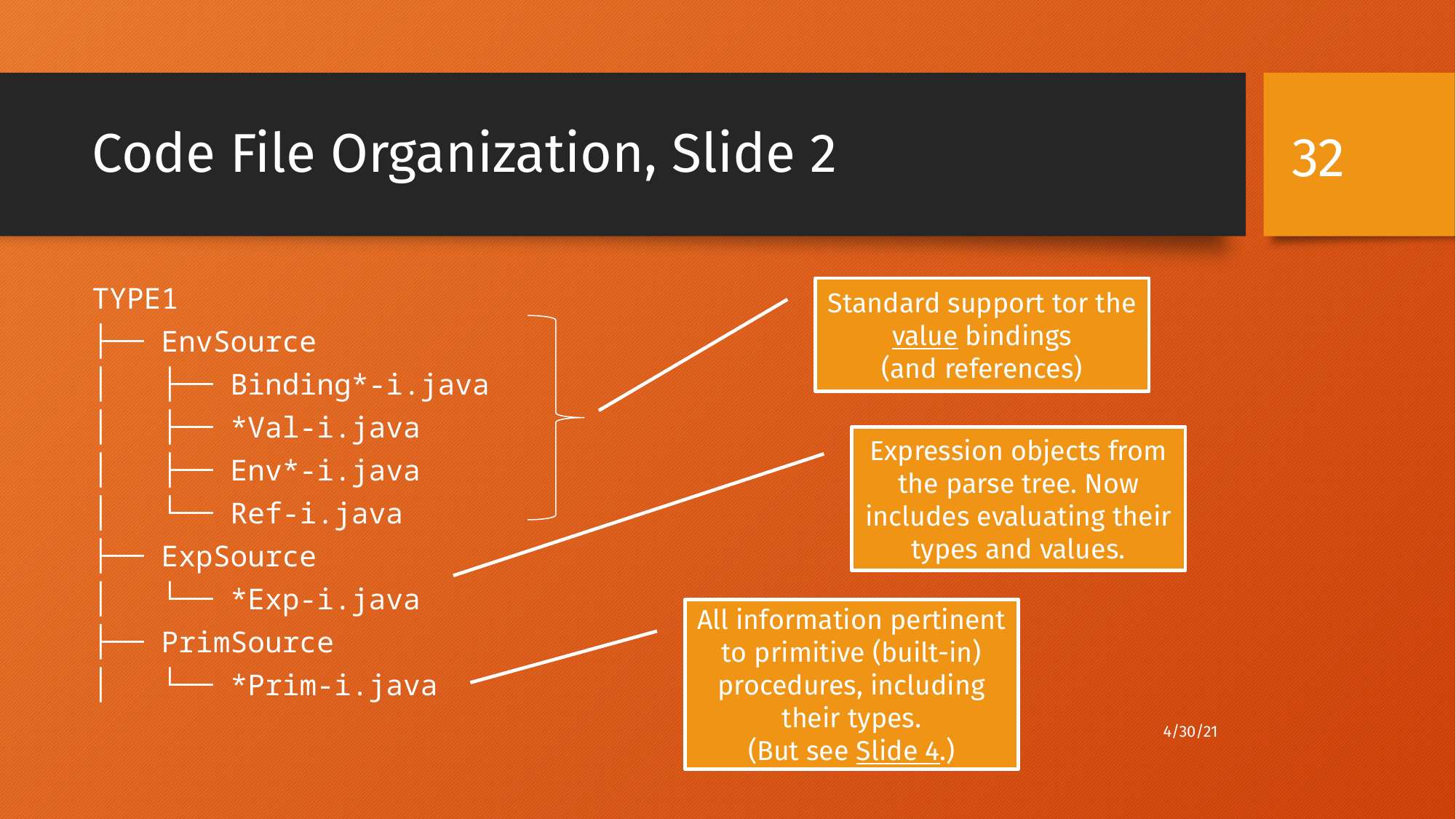

32
# Code File Organization, Slide 2
Standard support tor the value bindings
(and references)
TYPE1
├── EnvSource
│   ├── Binding*-i.java
│   ├── *Val-i.java
│   ├── Env*-i.java
│   └── Ref-i.java
├── ExpSource
│   └── *Exp-i.java
├── PrimSource
│   └── *Prim-i.java

Expression objects from the parse tree. Now includes evaluating their types and values.
All information pertinent to primitive (built-in) procedures, including their types.
(But see Slide 4.)
4/30/21